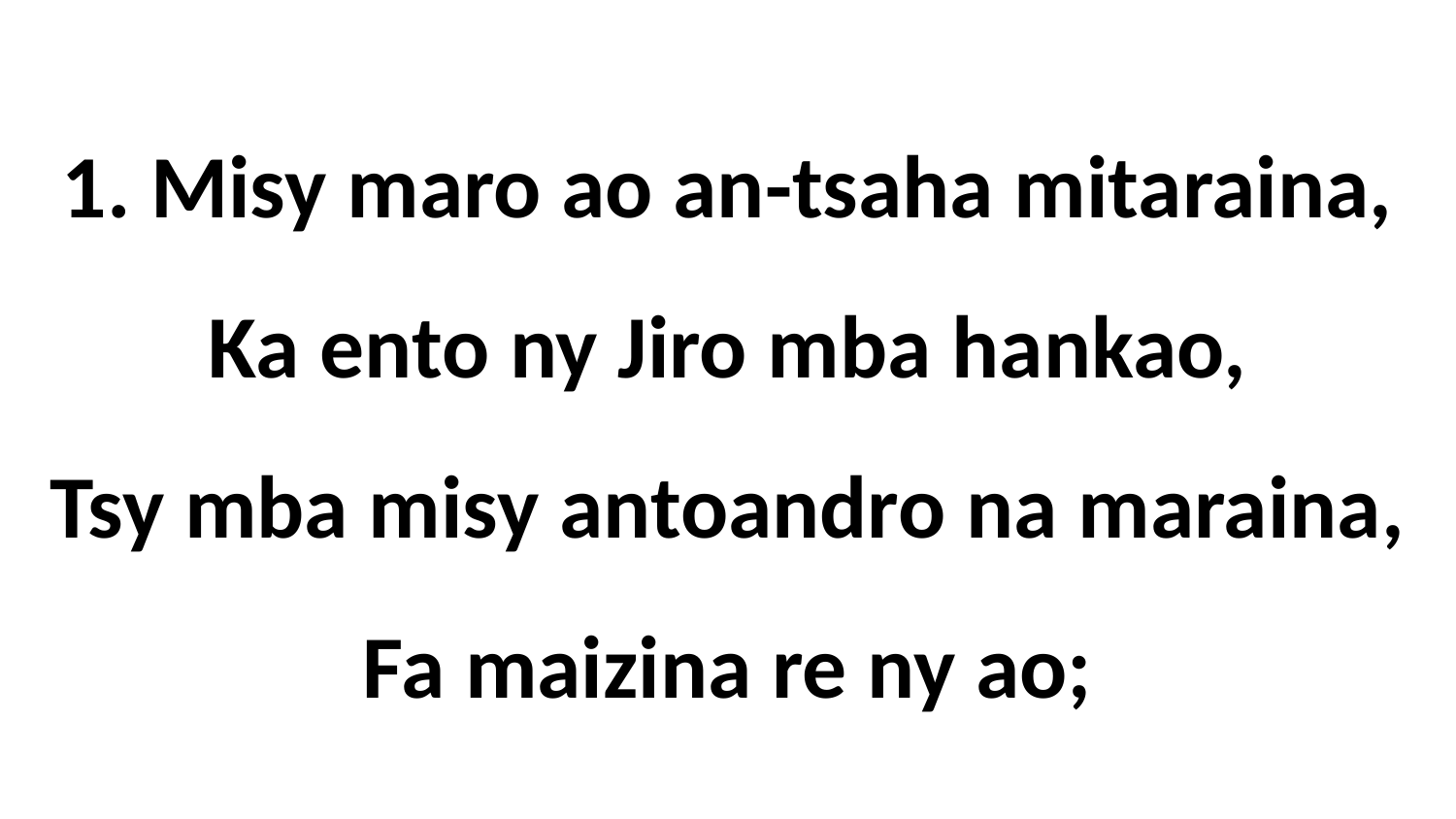

1. Misy maro ao an-tsaha mitaraina,
Ka ento ny Jiro mba hankao,
Tsy mba misy antoandro na maraina,
Fa maizina re ny ao;